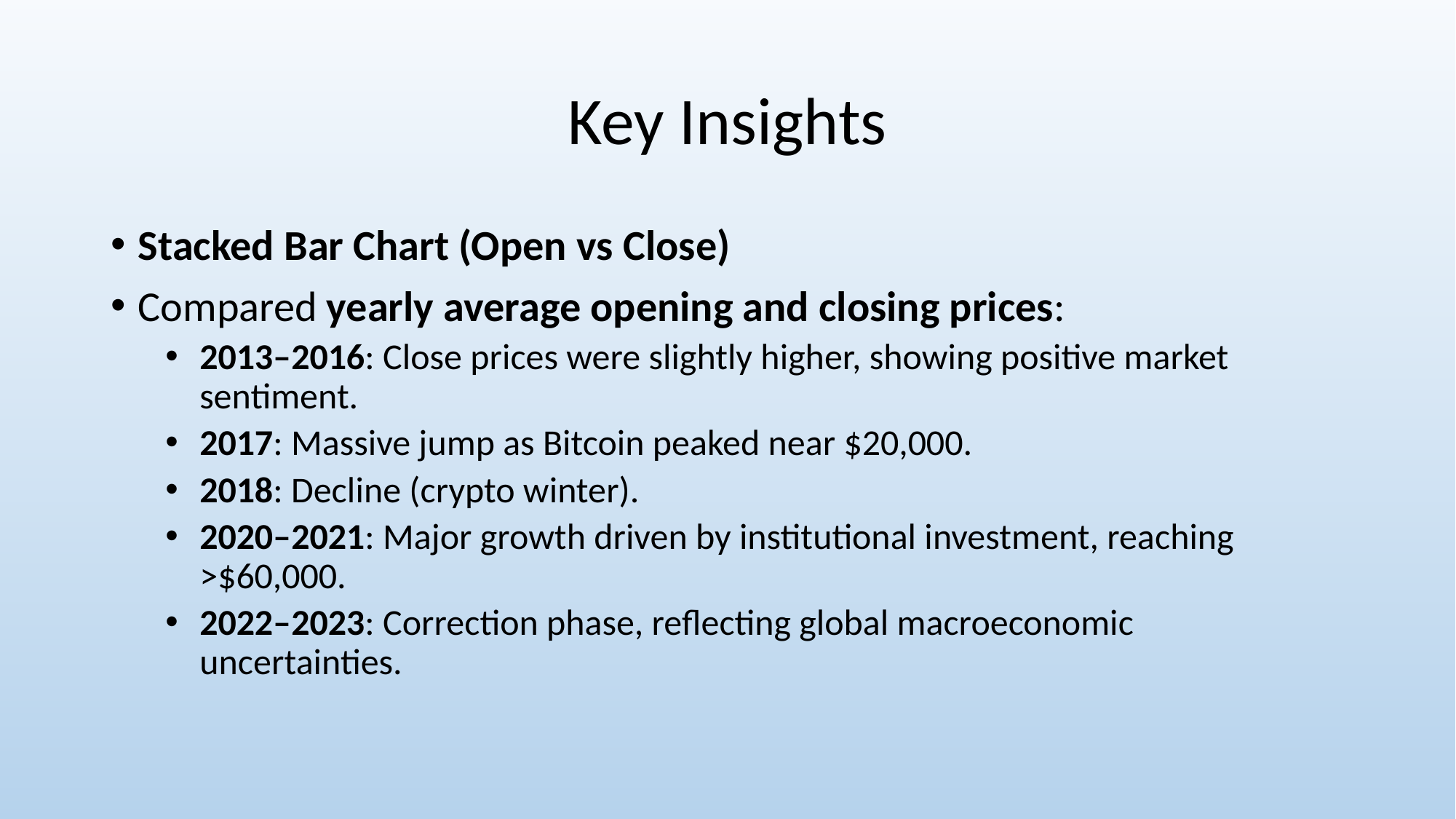

# Key Insights
Stacked Bar Chart (Open vs Close)
Compared yearly average opening and closing prices:
2013–2016: Close prices were slightly higher, showing positive market sentiment.
2017: Massive jump as Bitcoin peaked near $20,000.
2018: Decline (crypto winter).
2020–2021: Major growth driven by institutional investment, reaching >$60,000.
2022–2023: Correction phase, reflecting global macroeconomic uncertainties.